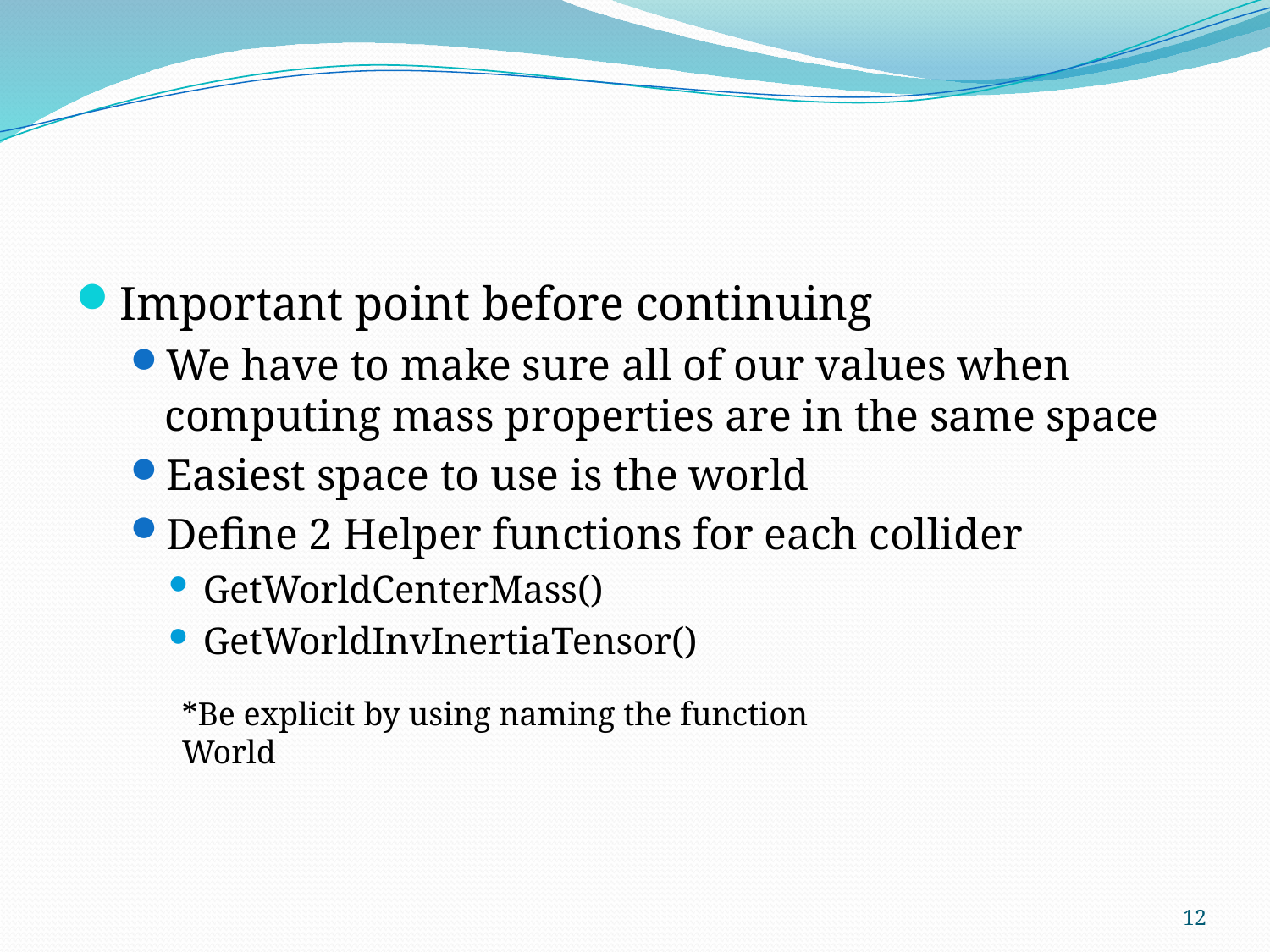

#
Important point before continuing
We have to make sure all of our values when computing mass properties are in the same space
Easiest space to use is the world
Define 2 Helper functions for each collider
GetWorldCenterMass()
GetWorldInvInertiaTensor()
*Be explicit by using naming the function World
12